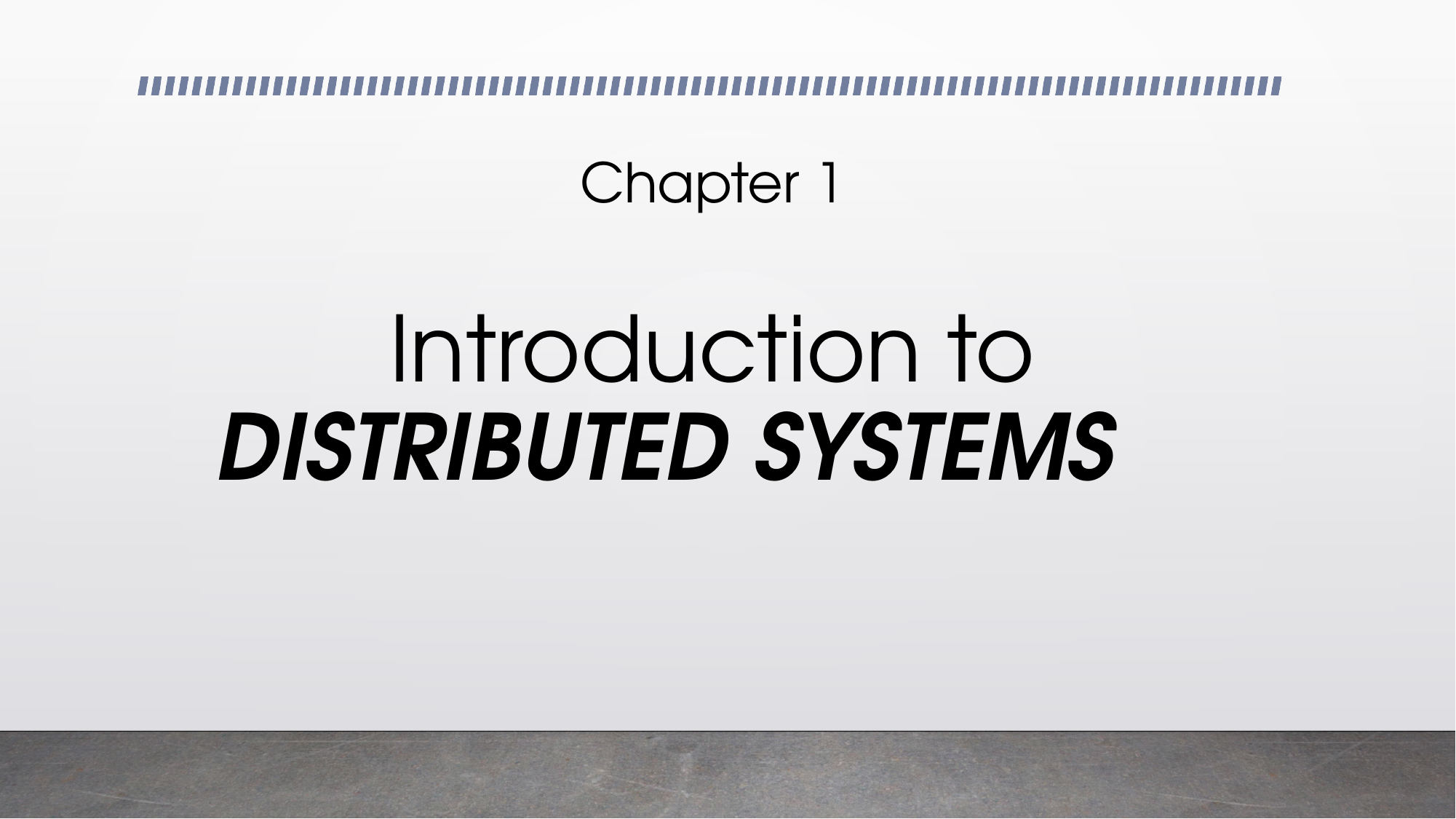

Chapter 1
# Introduction to DISTRIBUTED SYSTEMS